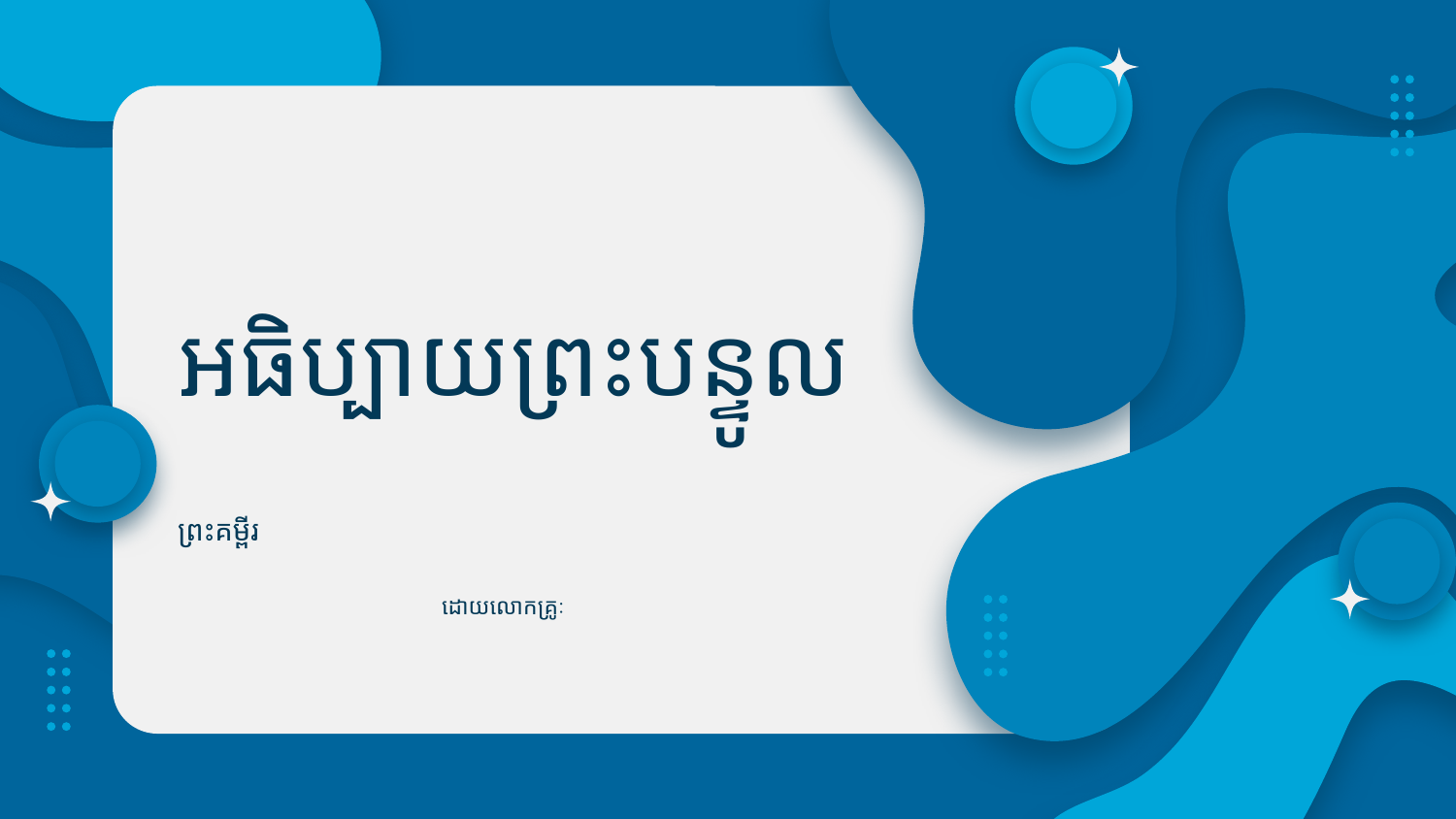

# អធិប្បាយព្រះបន្ទូល ព្រះគម្ពីរ

ដោយលោកគ្រូៈ